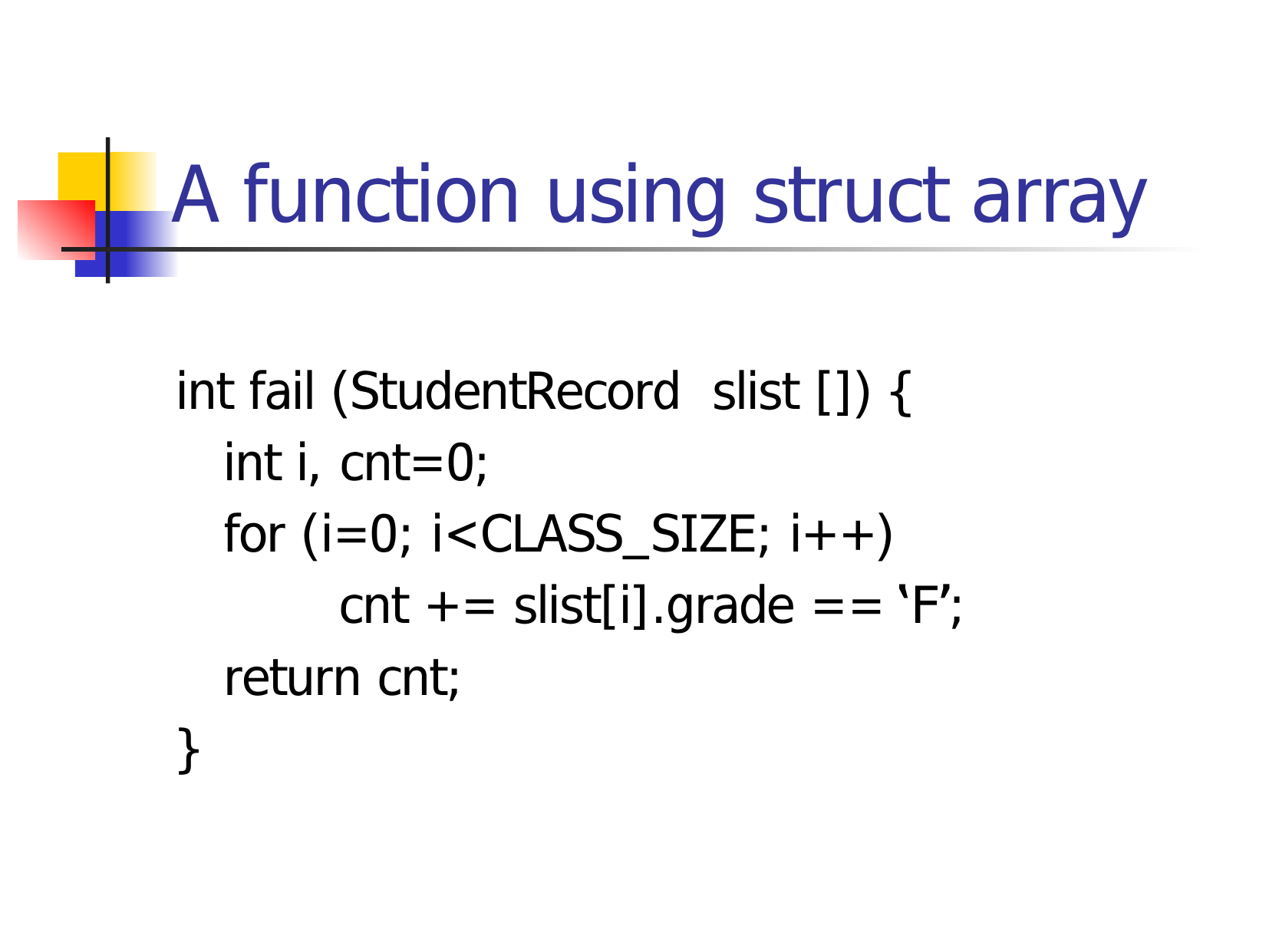

# A function using struct array

int fail (StudentRecord  slist []) {
	int i, cnt=0;
	for (i=0; i<CLASS_SIZE; i++)
		cnt += slist[i].grade == ‘F’;
	return cnt;
}